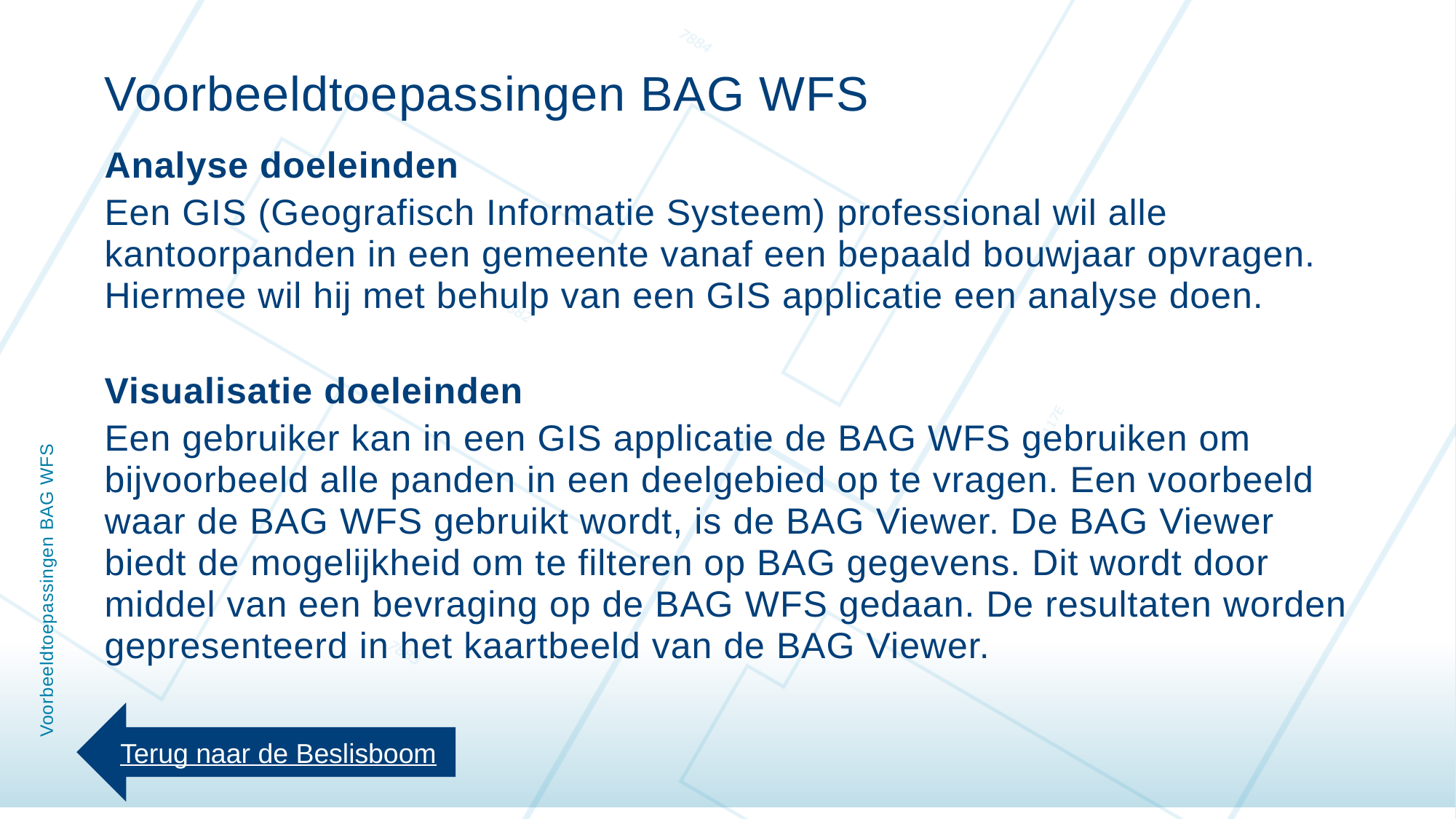

Voorbeeldtoepassingen BAG WFS

Analyse doeleinden
Een GIS (Geografisch Informatie Systeem) professional wil alle kantoorpanden in een gemeente vanaf een bepaald bouwjaar opvragen. Hiermee wil hij met behulp van een GIS applicatie een analyse doen.

Visualisatie doeleinden
Een gebruiker kan in een GIS applicatie de BAG WFS gebruiken om bijvoorbeeld alle panden in een deelgebied op te vragen. Een voorbeeld waar de BAG WFS gebruikt wordt, is de BAG Viewer. De BAG Viewer biedt de mogelijkheid om te filteren op BAG gegevens. Dit wordt door middel van een bevraging op de BAG WFS gedaan. De resultaten worden gepresenteerd in het kaartbeeld van de BAG Viewer.

# Voorbeeldtoepassingen BAG WFS
Terug naar de Beslisboom